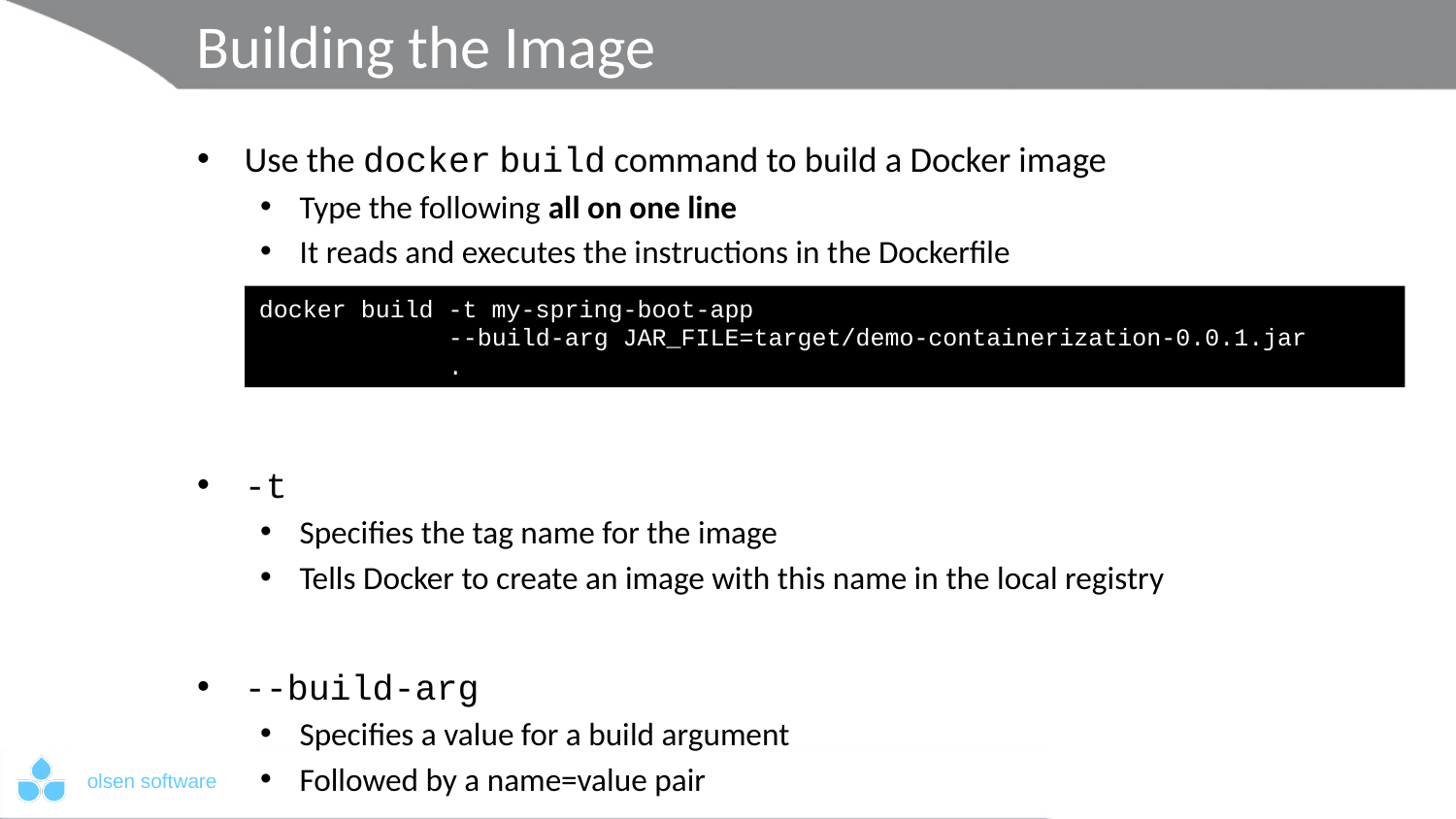

# Building the Image
Use the docker build command to build a Docker image
Type the following all on one line
It reads and executes the instructions in the Dockerfile

-t
Specifies the tag name for the image
Tells Docker to create an image with this name in the local registry

--build-arg
Specifies a value for a build argument
Followed by a name=value pair

docker build -t my-spring-boot-app
             --build-arg JAR_FILE=target/demo-containerization-0.0.1.jar
             .